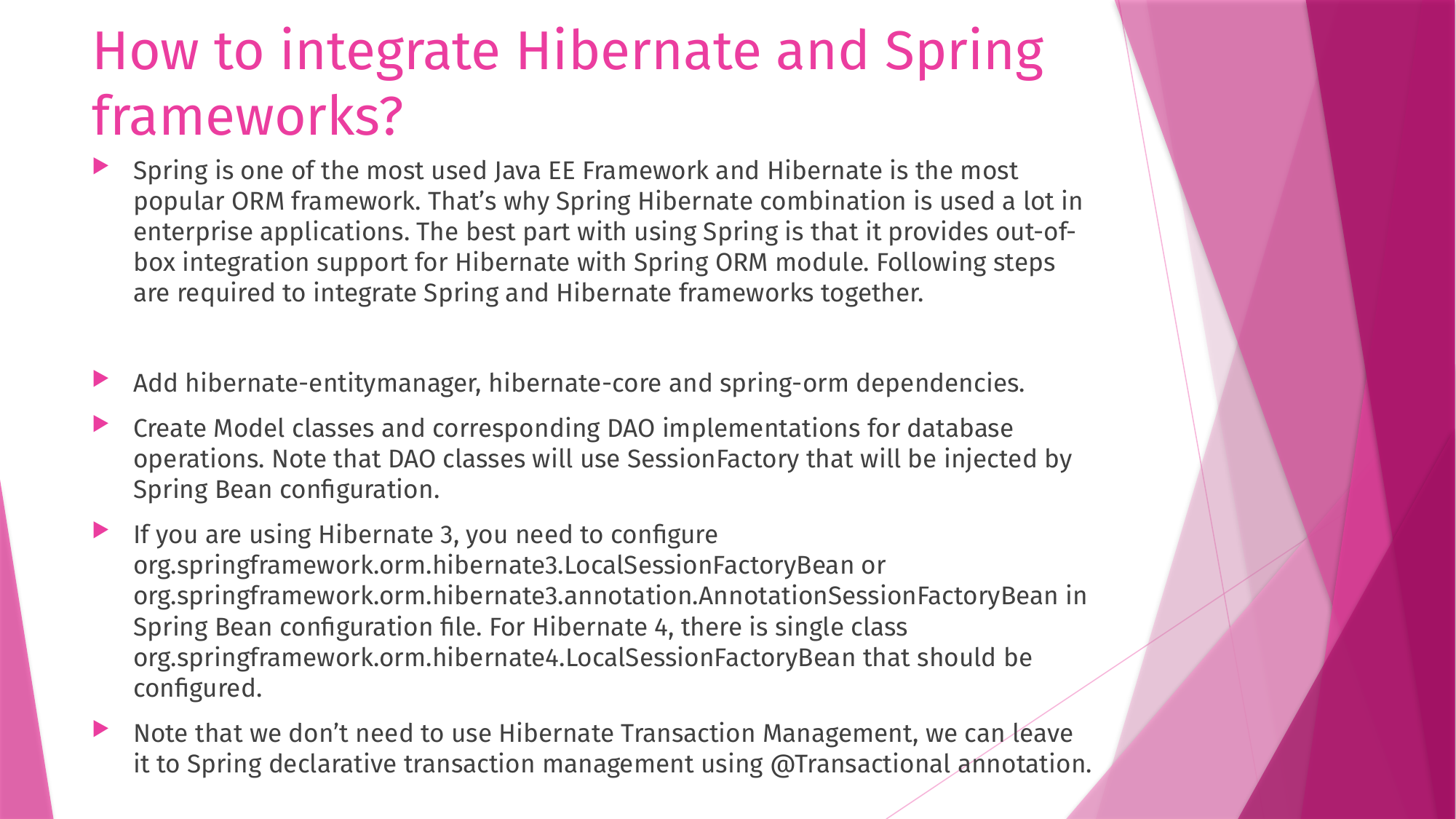

# How to integrate Hibernate and Spring frameworks?
Spring is one of the most used Java EE Framework and Hibernate is the most popular ORM framework. That’s why Spring Hibernate combination is used a lot in enterprise applications. The best part with using Spring is that it provides out-of-box integration support for Hibernate with Spring ORM module. Following steps are required to integrate Spring and Hibernate frameworks together.

Add hibernate-entitymanager, hibernate-core and spring-orm dependencies.
Create Model classes and corresponding DAO implementations for database operations. Note that DAO classes will use SessionFactory that will be injected by Spring Bean configuration.
If you are using Hibernate 3, you need to configure org.springframework.orm.hibernate3.LocalSessionFactoryBean or org.springframework.orm.hibernate3.annotation.AnnotationSessionFactoryBean in Spring Bean configuration file. For Hibernate 4, there is single class org.springframework.orm.hibernate4.LocalSessionFactoryBean that should be configured.
Note that we don’t need to use Hibernate Transaction Management, we can leave it to Spring declarative transaction management using @Transactional annotation.